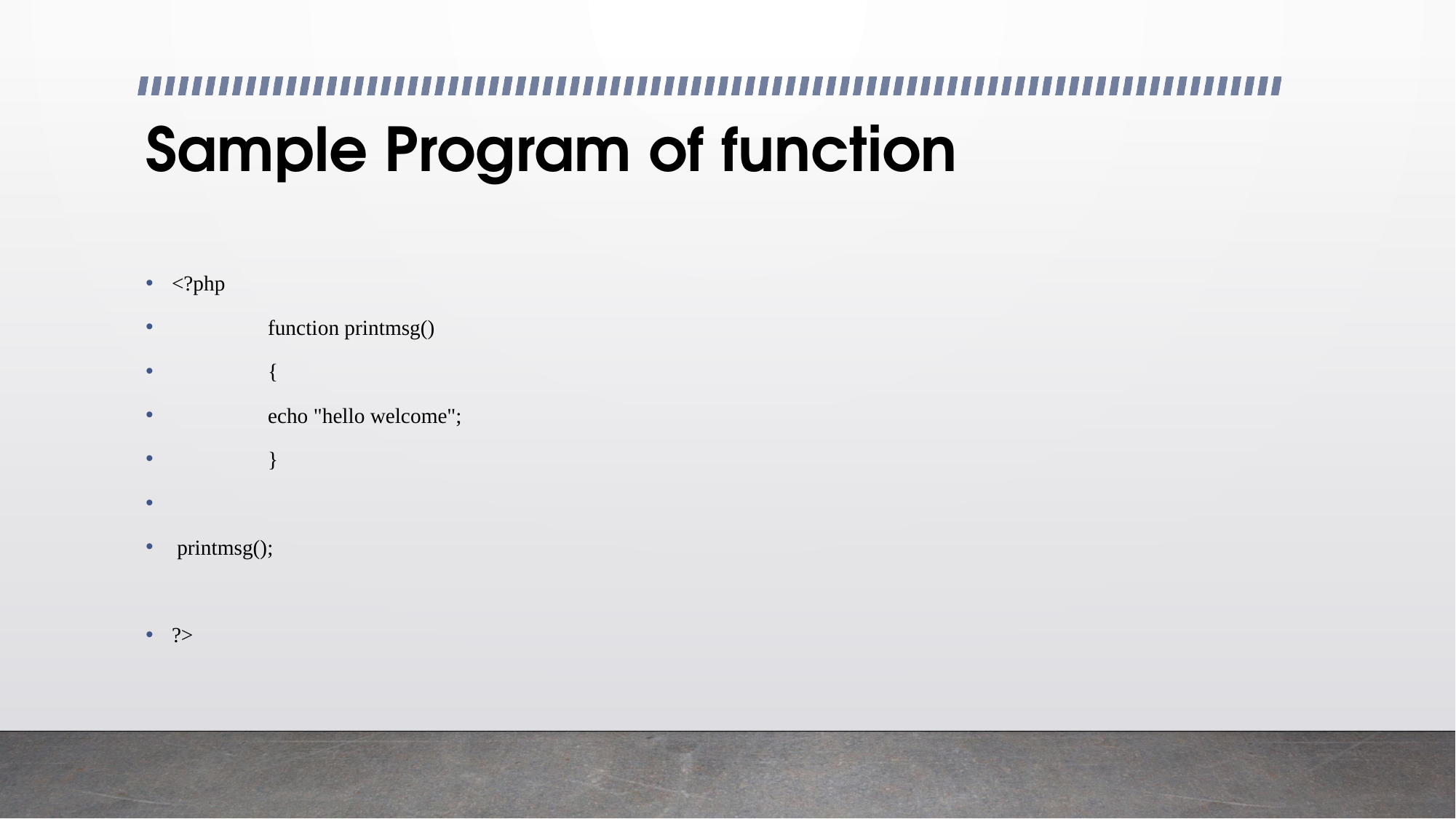

# Sample Program of function
<?php
	function printmsg()
	{
		echo "hello welcome";
	}

 printmsg();

?>